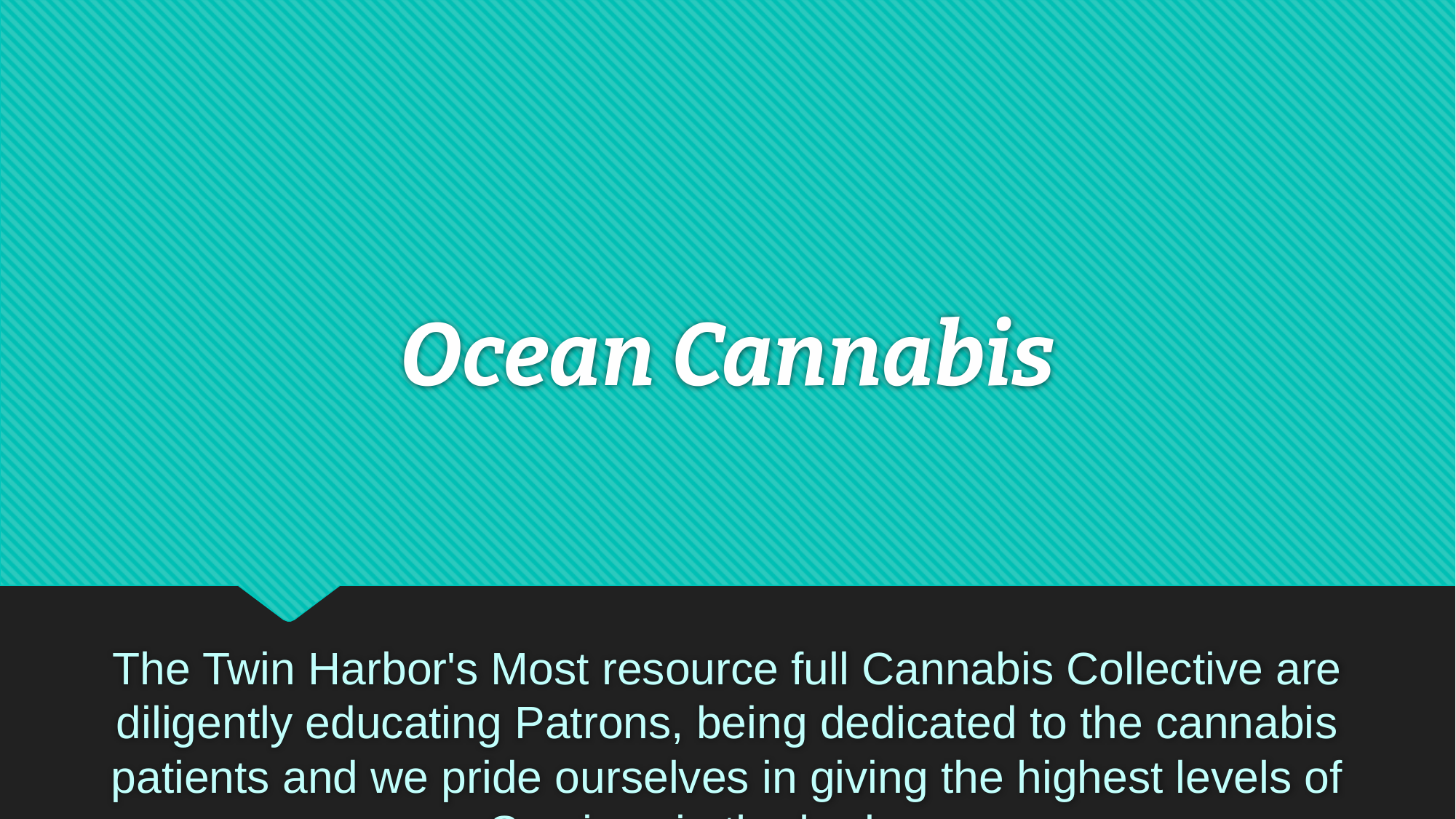

# Ocean Cannabis
The Twin Harbor's Most resource full Cannabis Collective are diligently educating Patrons, being dedicated to the cannabis patients and we pride ourselves in giving the highest levels of Services in the harbor...